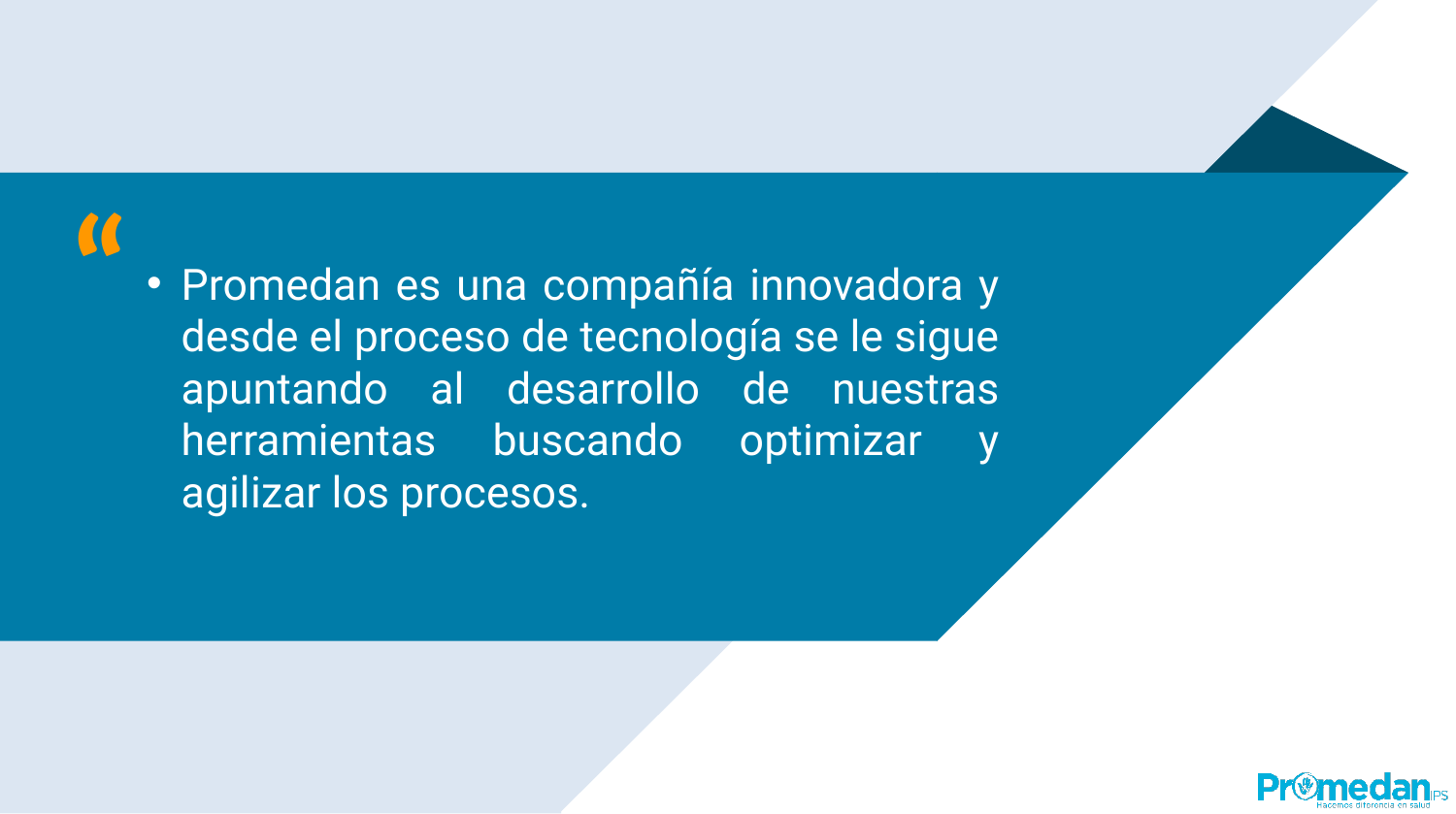

Promedan es una compañía innovadora y desde el proceso de tecnología se le sigue apuntando al desarrollo de nuestras herramientas buscando optimizar y agilizar los procesos.